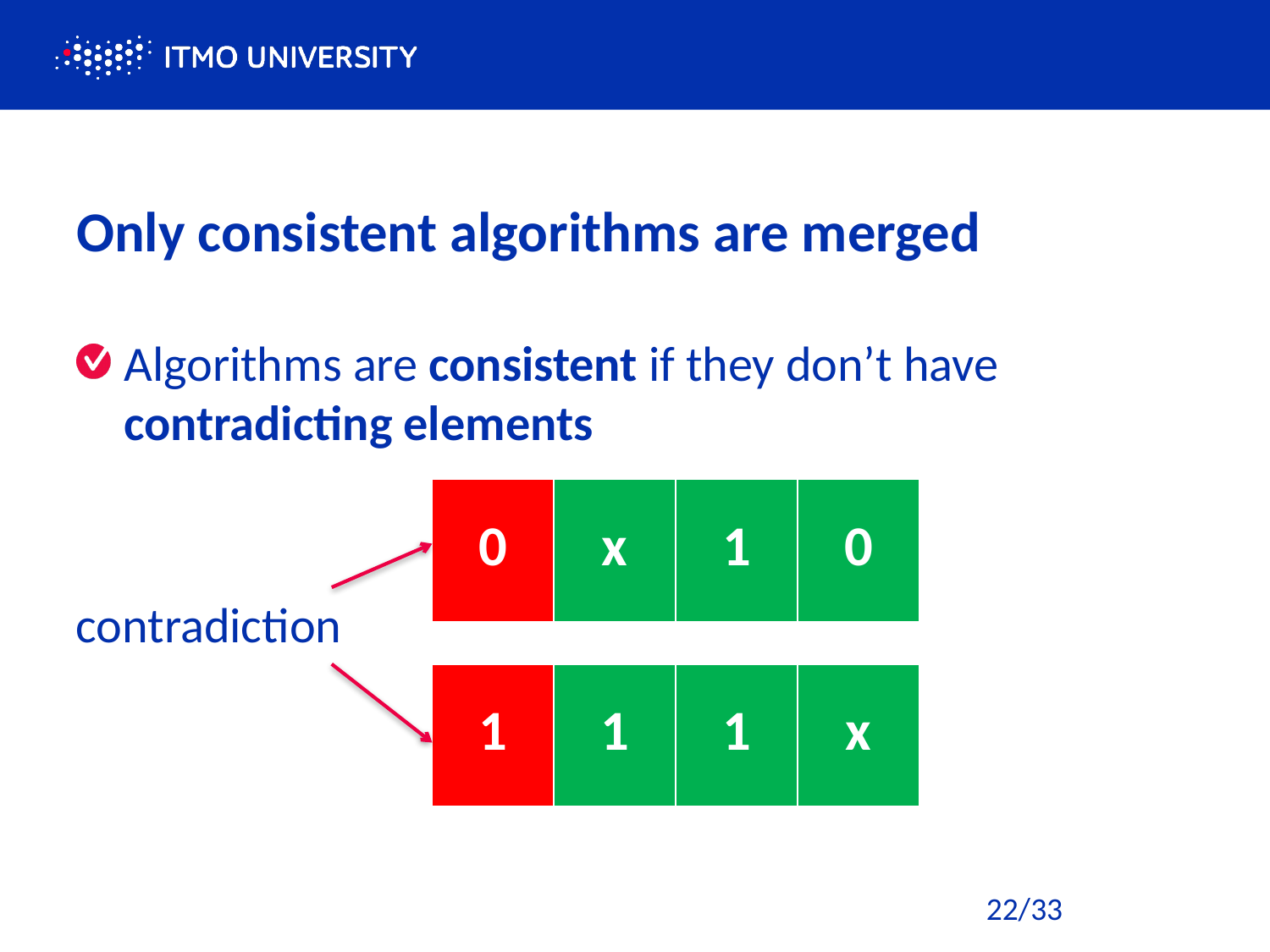

# Only consistent algorithms are merged
Algorithms are consistent if they don’t have contradicting elements
| 0 | x | 1 | 0 |
| --- | --- | --- | --- |
contradiction
| 1 | 1 | 1 | x |
| --- | --- | --- | --- |
22/33